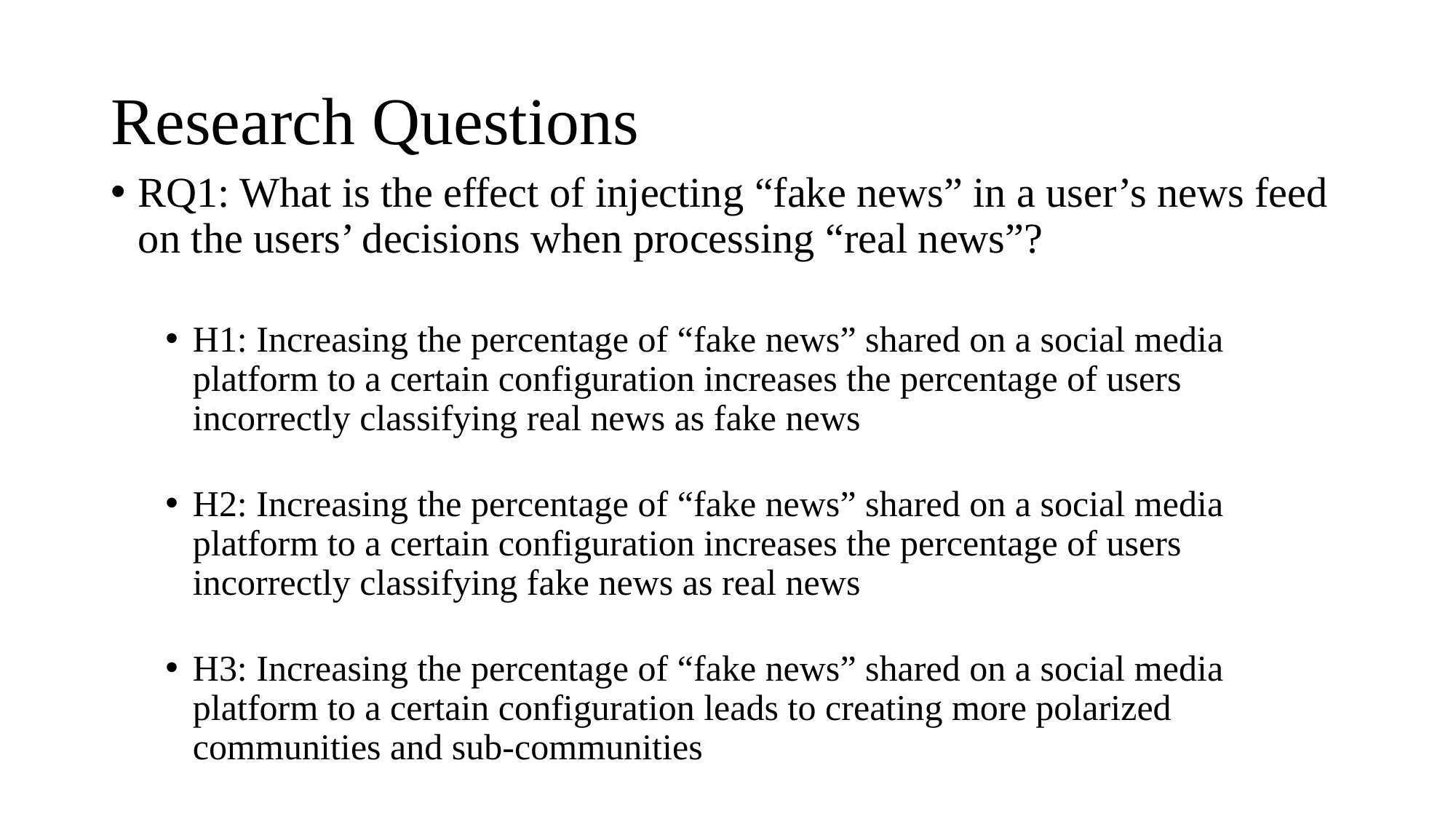

# Research Questions
RQ1: What is the effect of injecting “fake news” in a user’s news feed on the users’ decisions when processing “real news”?
H1: Increasing the percentage of “fake news” shared on a social media platform to a certain configuration increases the percentage of users incorrectly classifying real news as fake news
H2: Increasing the percentage of “fake news” shared on a social media platform to a certain configuration increases the percentage of users incorrectly classifying fake news as real news
H3: Increasing the percentage of “fake news” shared on a social media platform to a certain configuration leads to creating more polarized communities and sub-communities